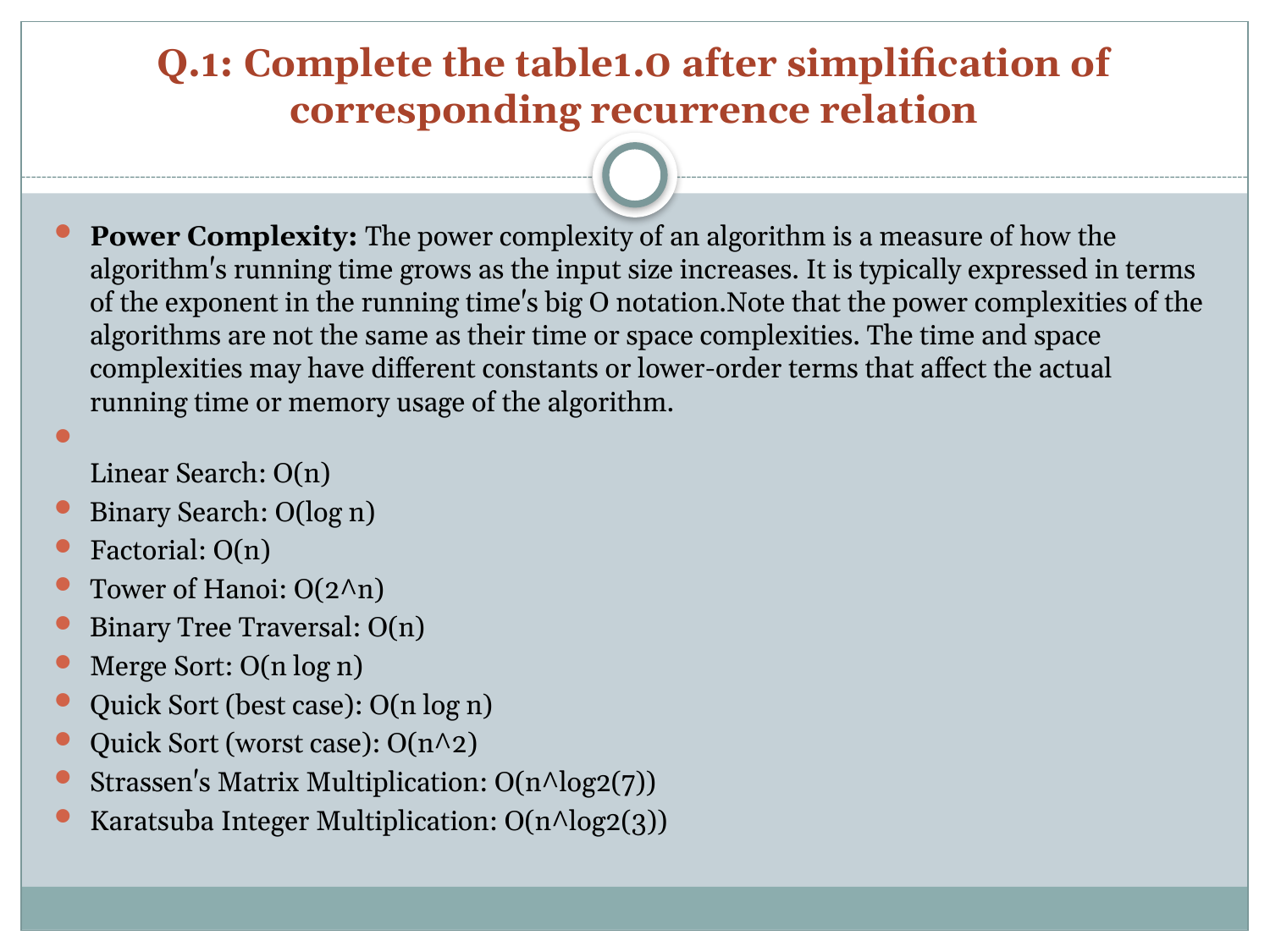

# Q.1: Complete the table1.0 after simplification of corresponding recurrence relation
Power Complexity: The power complexity of an algorithm is a measure of how the algorithm's running time grows as the input size increases. It is typically expressed in terms of the exponent in the running time's big O notation.Note that the power complexities of the algorithms are not the same as their time or space complexities. The time and space complexities may have different constants or lower-order terms that affect the actual running time or memory usage of the algorithm.
Linear Search: O(n)
Binary Search: O(log n)
Factorial: O(n)
Tower of Hanoi: O(2^n)
Binary Tree Traversal: O(n)
Merge Sort: O(n log n)
Quick Sort (best case): O(n log n)
Quick Sort (worst case): O(n^2)
Strassen's Matrix Multiplication: O(n^log2(7))
Karatsuba Integer Multiplication: O(n^log2(3))